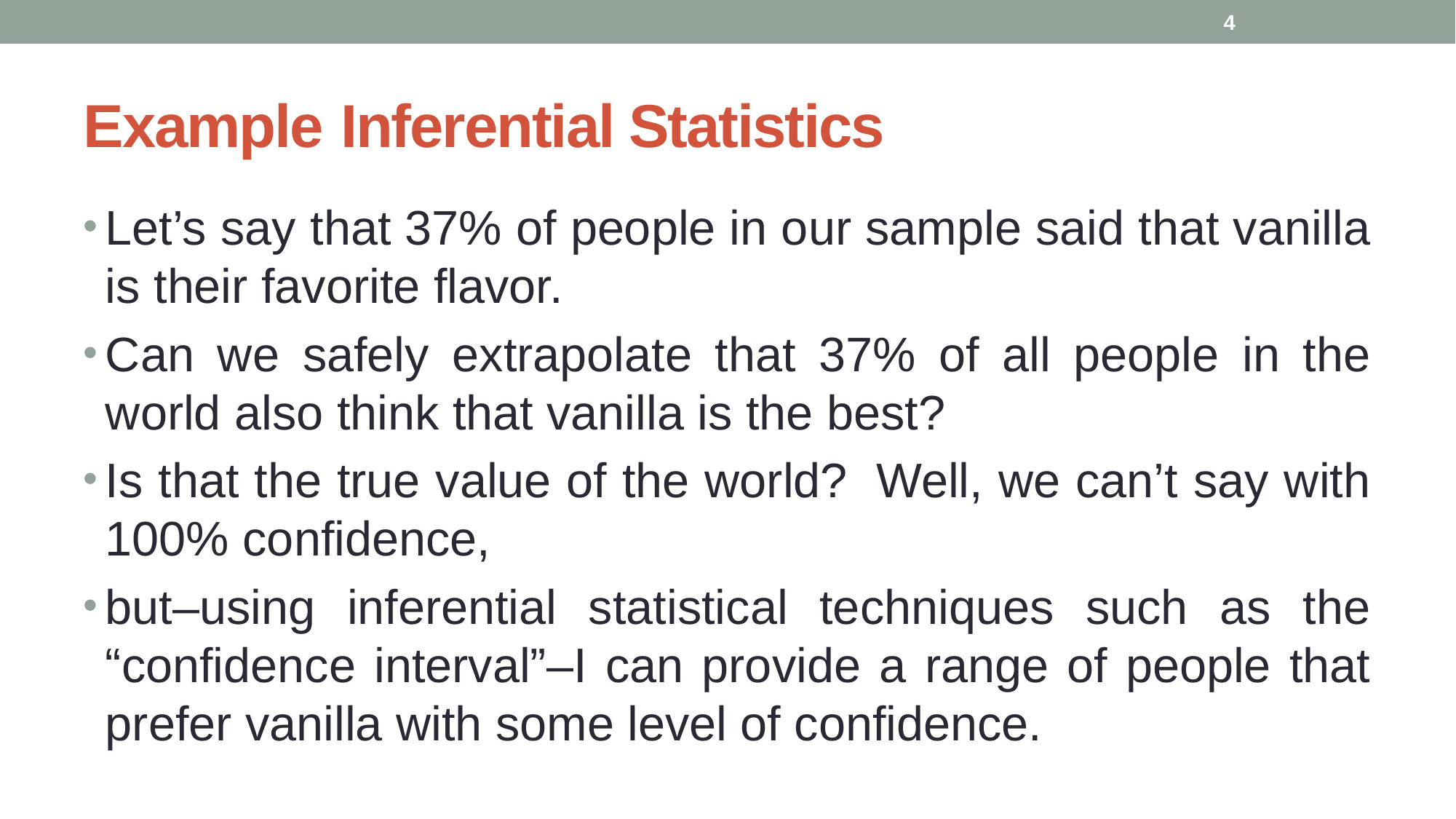

4
# Example Inferential Statistics
Let’s say that 37% of people in our sample said that vanilla is their favorite flavor.
Can we safely extrapolate that 37% of all people in the world also think that vanilla is the best?
Is that the true value of the world?  Well, we can’t say with 100% confidence,
but–using inferential statistical techniques such as the “confidence interval”–I can provide a range of people that prefer vanilla with some level of confidence.